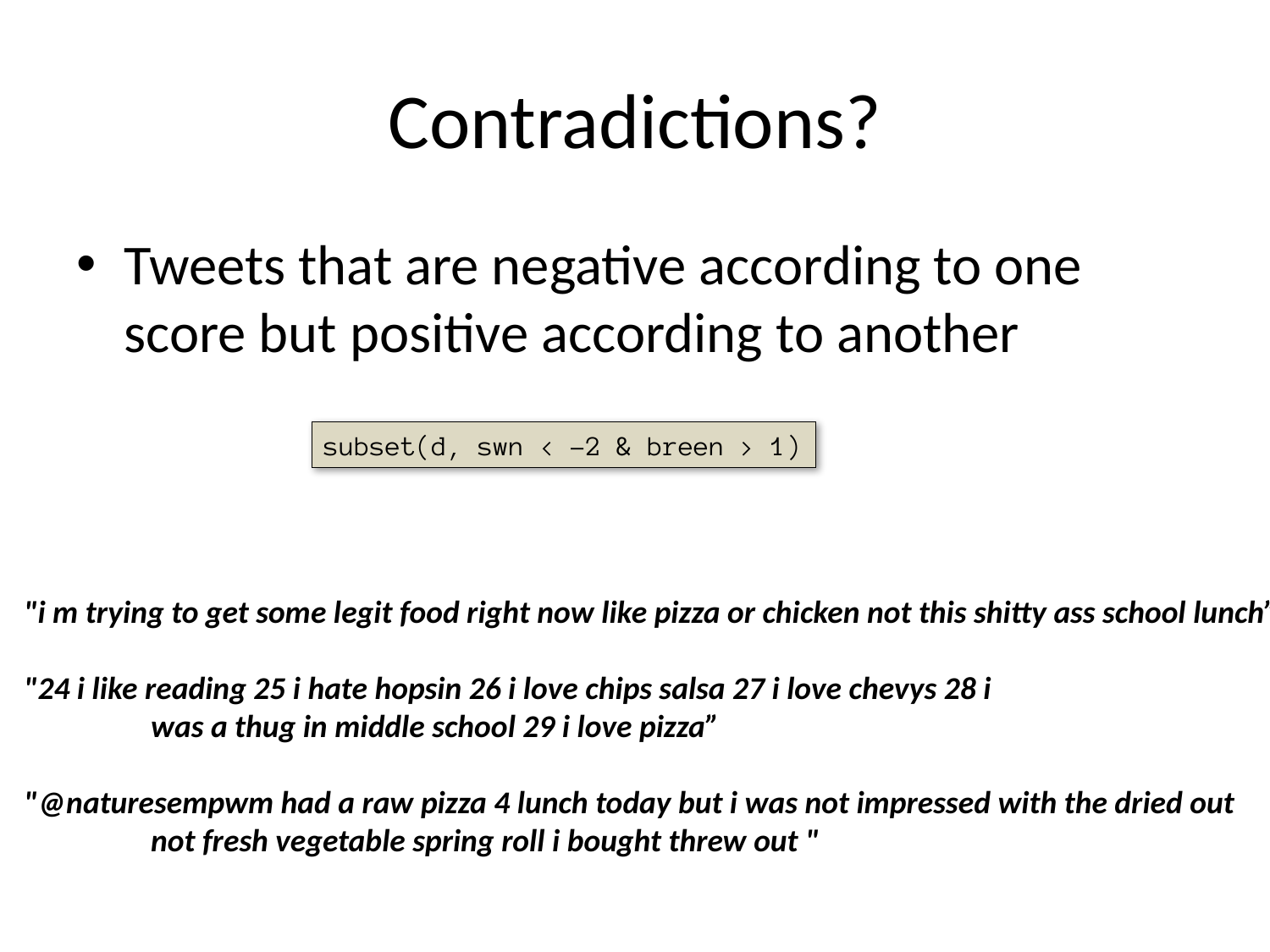

# Contradictions?
Tweets that are negative according to one score but positive according to another
subset(d, swn < -2 & breen > 1)
"i m trying to get some legit food right now like pizza or chicken not this shitty ass school lunch”

"24 i like reading 25 i hate hopsin 26 i love chips salsa 27 i love chevys 28 i
	was a thug in middle school 29 i love pizza”

"@naturesempwm had a raw pizza 4 lunch today but i was not impressed with the dried out
	not fresh vegetable spring roll i bought threw out "